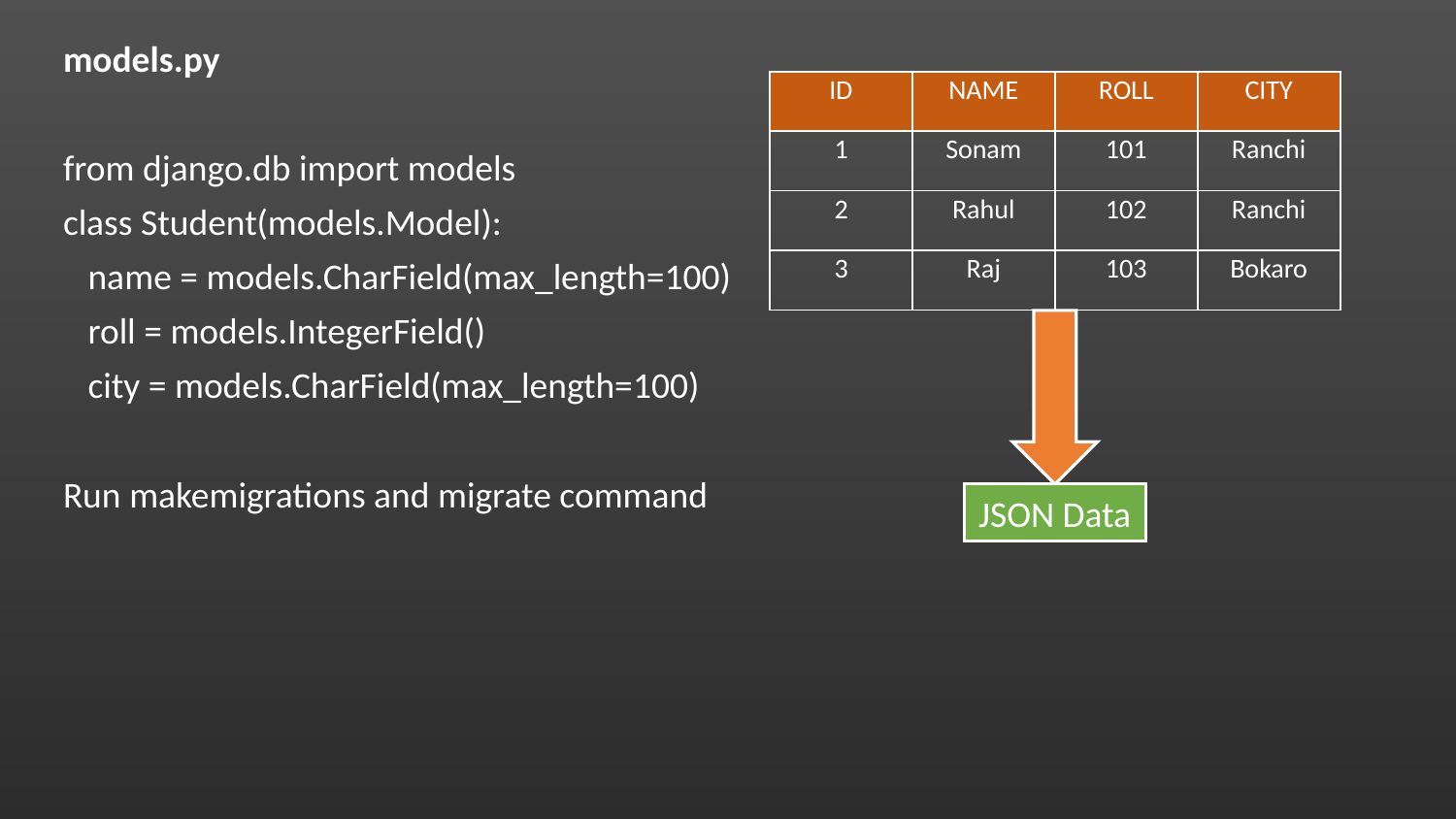

models.py

from django.db import models
class Student(models.Model):
   name = models.CharField(max_length=100)
   roll = models.IntegerField()
   city = models.CharField(max_length=100)

Run makemigrations and migrate command

| ID | NAME | ROLL | CITY |
| --- | --- | --- | --- |
| 1 | Sonam | 101 | Ranchi |
| 2 | Rahul | 102 | Ranchi |
| 3 | Raj | 103 | Bokaro |

JSON Data